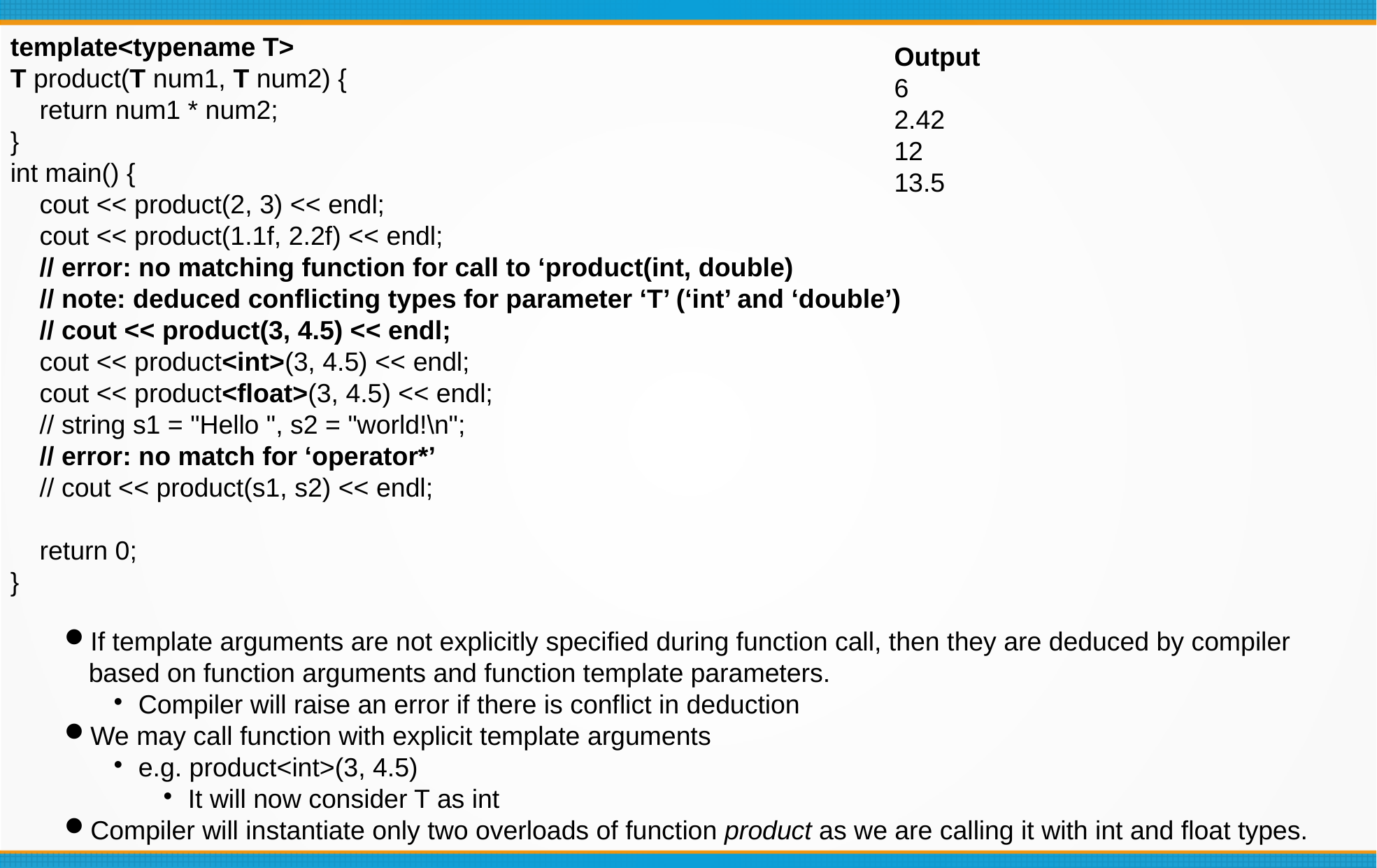

template<typename T>
T product(T num1, T num2) {
    return num1 * num2;
}
int main() {
    cout << product(2, 3) << endl;
    cout << product(1.1f, 2.2f) << endl;
    // error: no matching function for call to ‘product(int, double)
    // note: deduced conflicting types for parameter ‘T’ (‘int’ and ‘double’)
    // cout << product(3, 4.5) << endl;
    cout << product<int>(3, 4.5) << endl;
    cout << product<float>(3, 4.5) << endl;
    // string s1 = "Hello ", s2 = "world!\n";
    // error: no match for ‘operator*’
    // cout << product(s1, s2) << endl;

    return 0;
}

Output
6
2.42
12
13.5

If template arguments are not explicitly specified during function call, then they are deduced by compiler based on function arguments and function template parameters.
Compiler will raise an error if there is conflict in deduction
We may call function with explicit template arguments
e.g. product<int>(3, 4.5)
It will now consider T as int
Compiler will instantiate only two overloads of function product as we are calling it with int and float types.